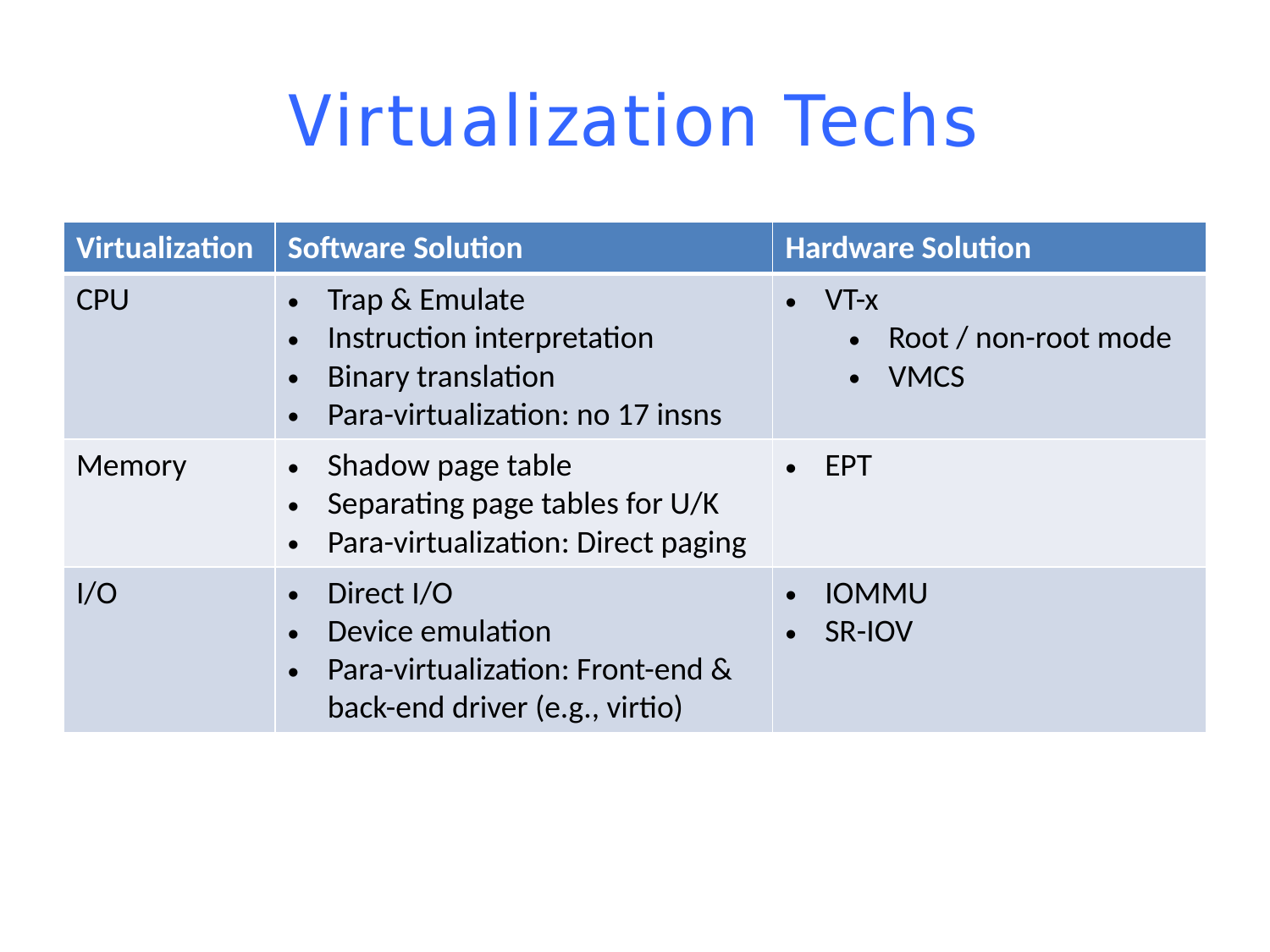

# Virtualization Techs
| Virtualization | Software Solution | Hardware Solution |
| --- | --- | --- |
| CPU | Trap & Emulate Instruction interpretation Binary translation Para-virtualization: no 17 insns | VT-x Root / non-root mode VMCS |
| Memory | Shadow page table Separating page tables for U/K Para-virtualization: Direct paging | EPT |
| I/O | Direct I/O Device emulation Para-virtualization: Front-end & back-end driver (e.g., virtio) | IOMMU SR-IOV |